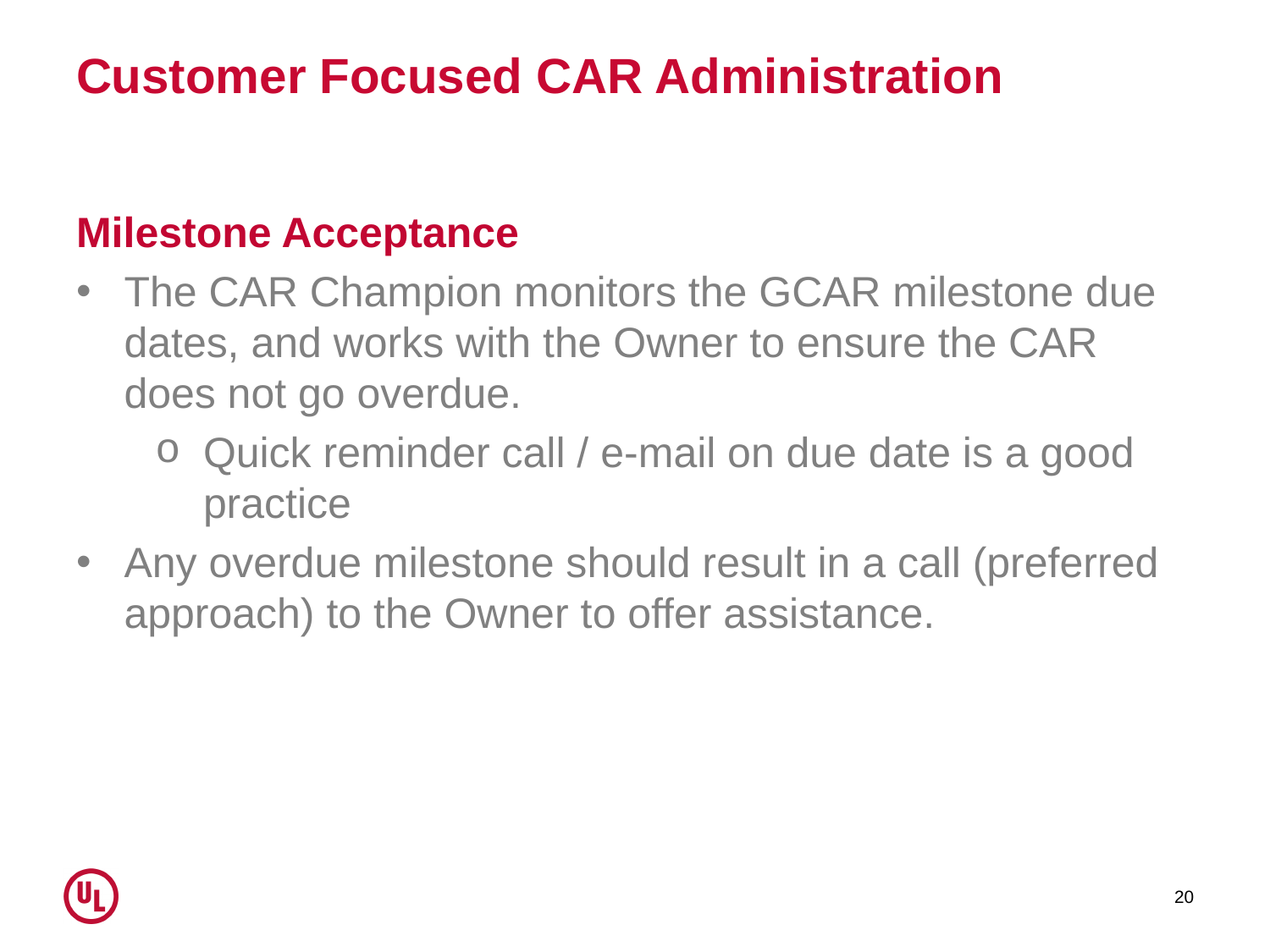

# Customer Focused CAR Administration
Milestone Acceptance
The CAR Champion monitors the GCAR milestone due dates, and works with the Owner to ensure the CAR does not go overdue.
Quick reminder call / e-mail on due date is a good practice
Any overdue milestone should result in a call (preferred approach) to the Owner to offer assistance.
20